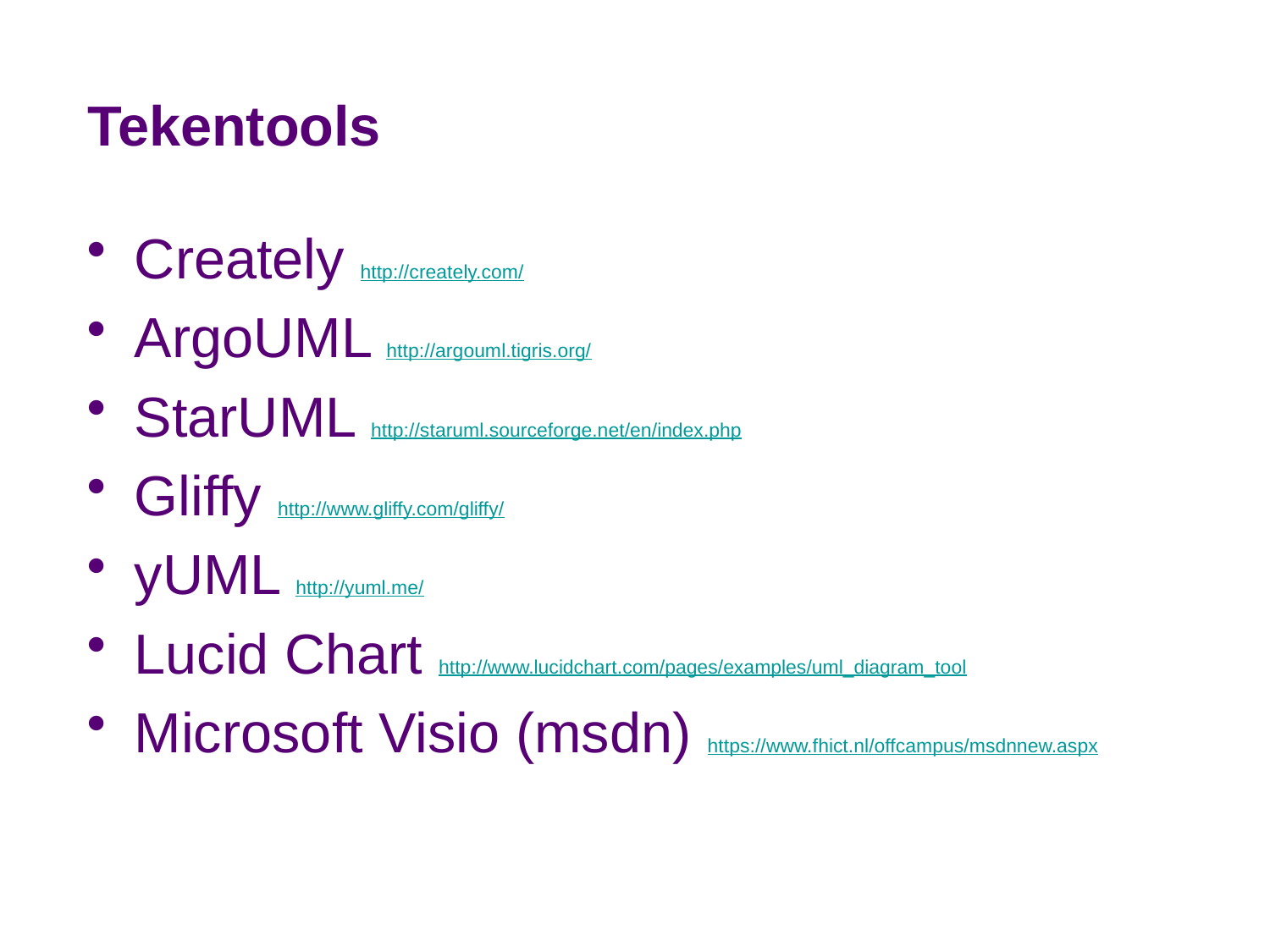

# Tekentools
Creately http://creately.com/
ArgoUML http://argouml.tigris.org/
StarUML http://staruml.sourceforge.net/en/index.php
Gliffy http://www.gliffy.com/gliffy/
yUML http://yuml.me/
Lucid Chart http://www.lucidchart.com/pages/examples/uml_diagram_tool
Microsoft Visio (msdn) https://www.fhict.nl/offcampus/msdnnew.aspx